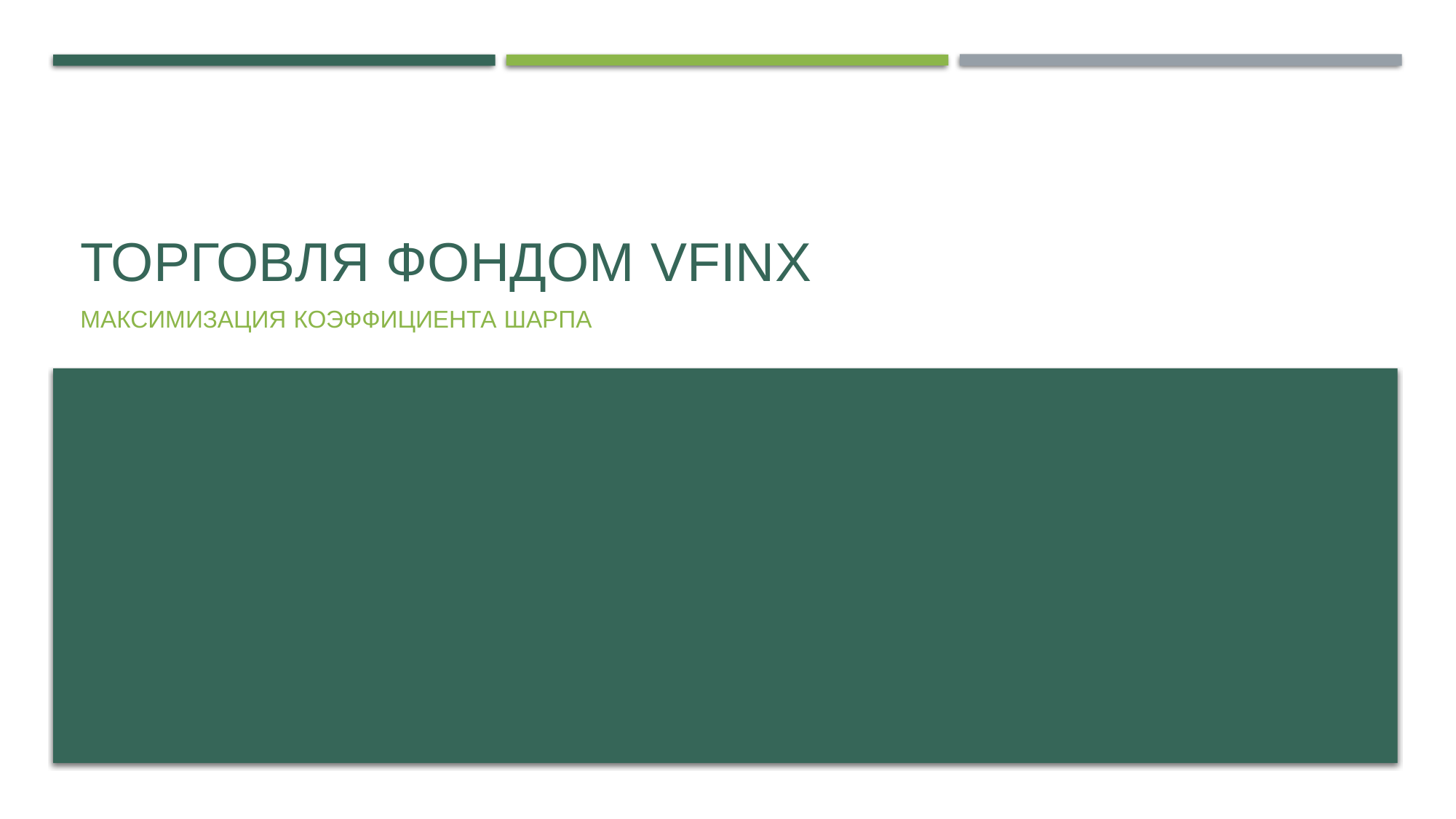

# Торговля фондом VFINX
Максимизация коэффициента шарпа